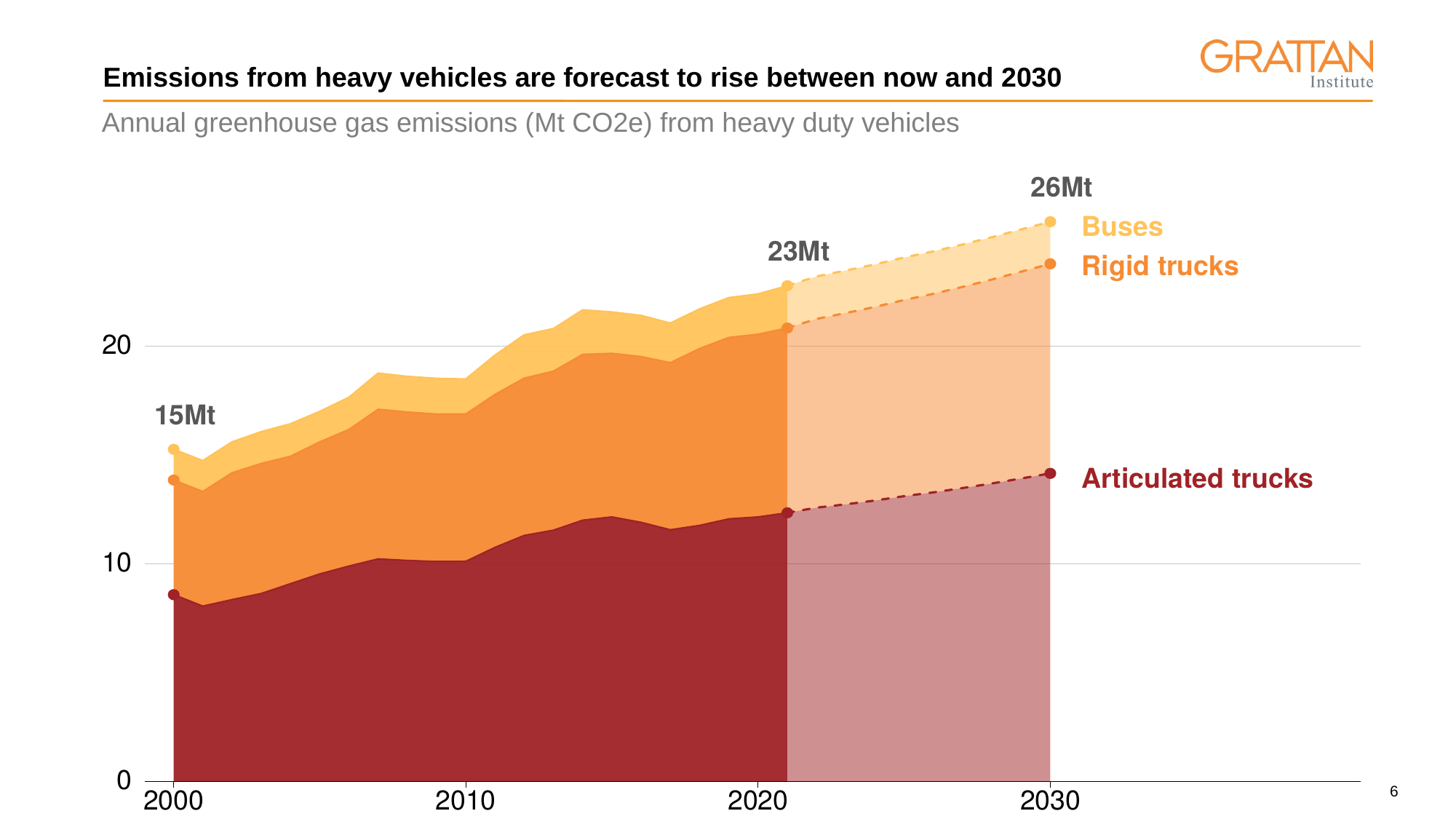

Emissions from heavy vehicles are forecast to rise between now and 2030
#
Annual greenhouse gas emissions (Mt CO2e) from heavy duty vehicles

26Mt

Buses

23Mt
Rigid trucks

20

15Mt

Articulated trucks

10

0

2000
2010
2020
2030